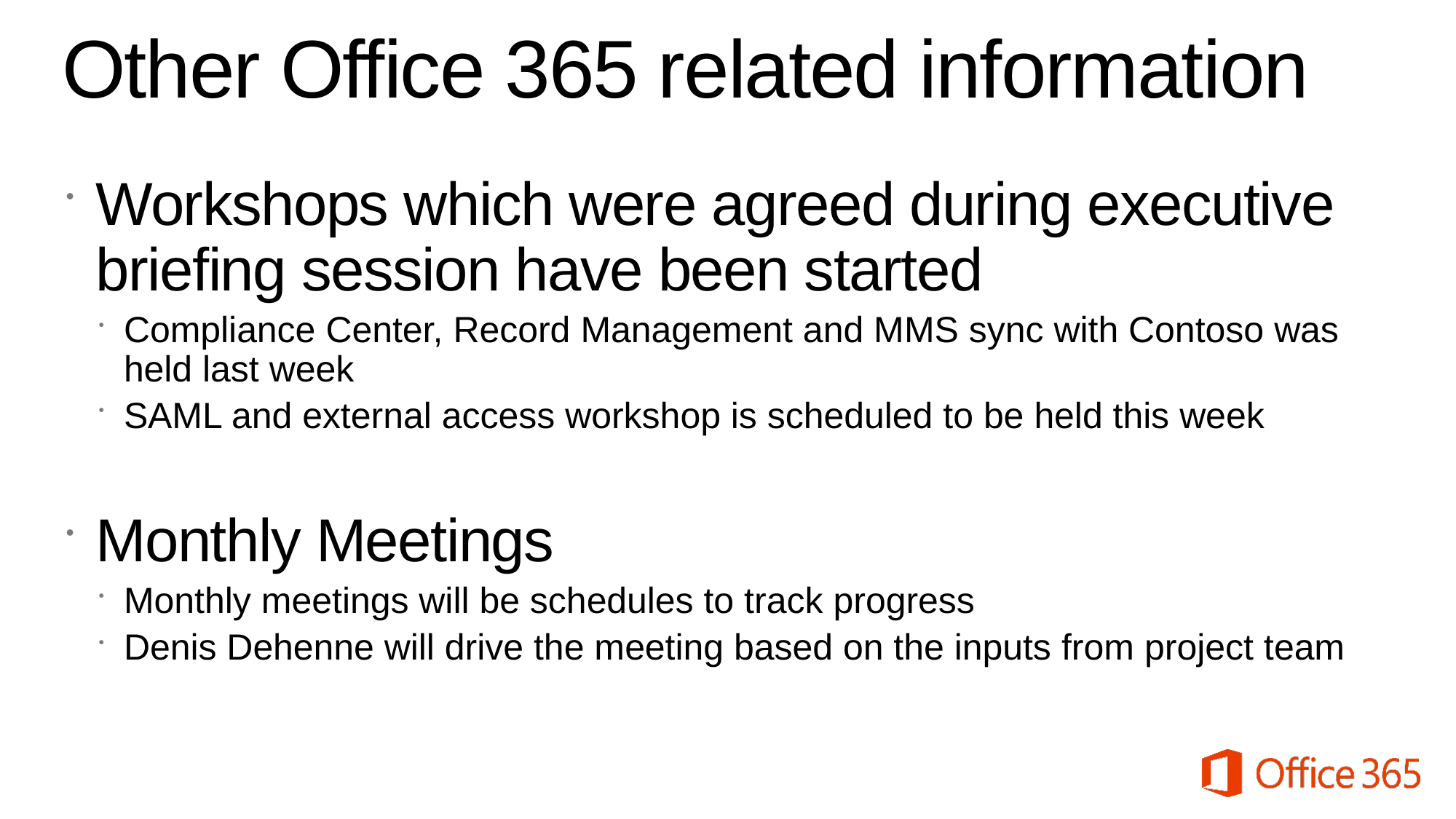

# Other Office 365 related information
Workshops which were agreed during executive briefing session have been started
Compliance Center, Record Management and MMS sync with Contoso was held last week
SAML and external access workshop is scheduled to be held this week

Monthly Meetings
Monthly meetings will be schedules to track progress
Denis Dehenne will drive the meeting based on the inputs from project team